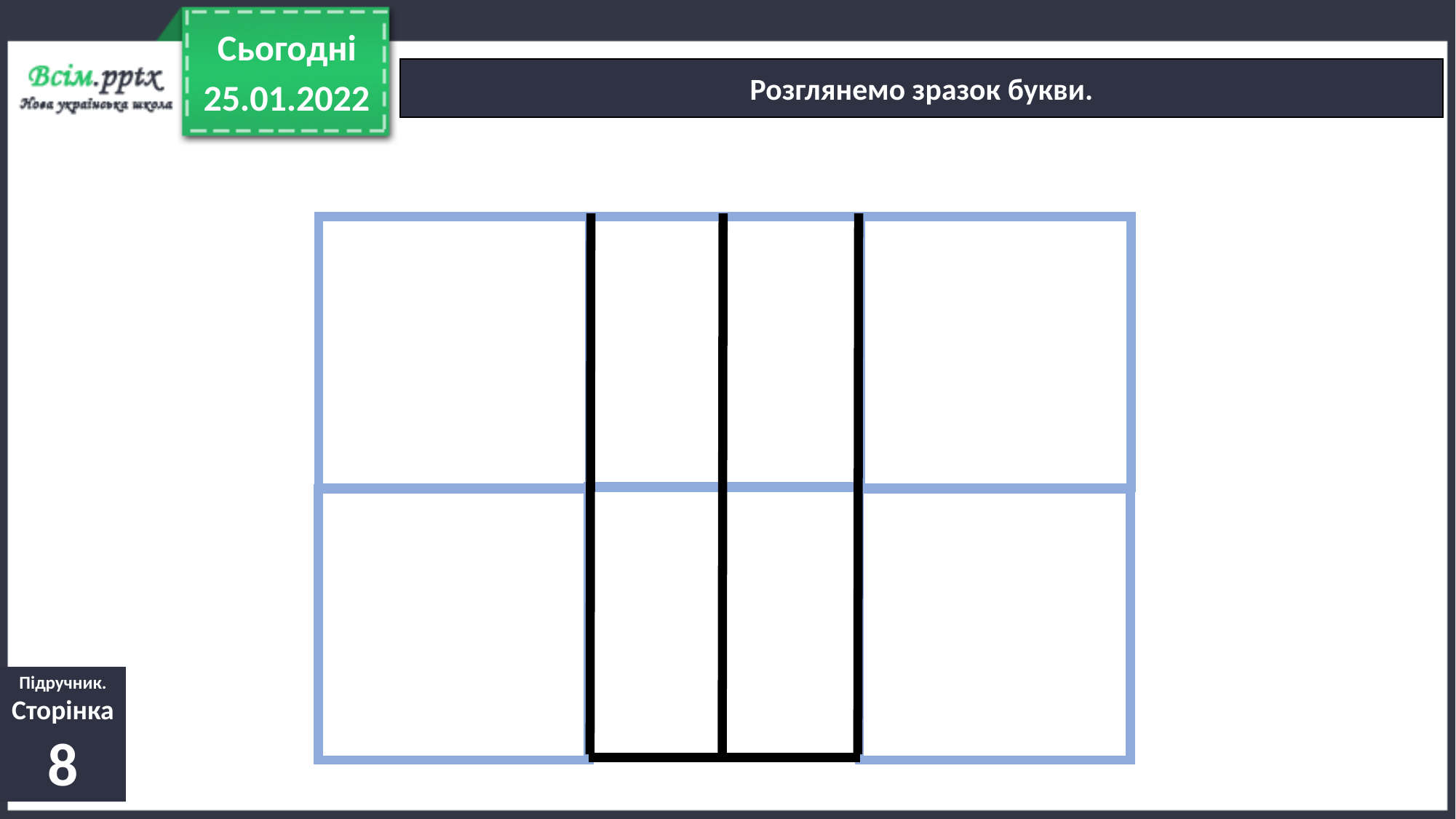

Сьогодні
Розглянемо зразок букви.
25.01.2022

Підручник.
Сторінка
8